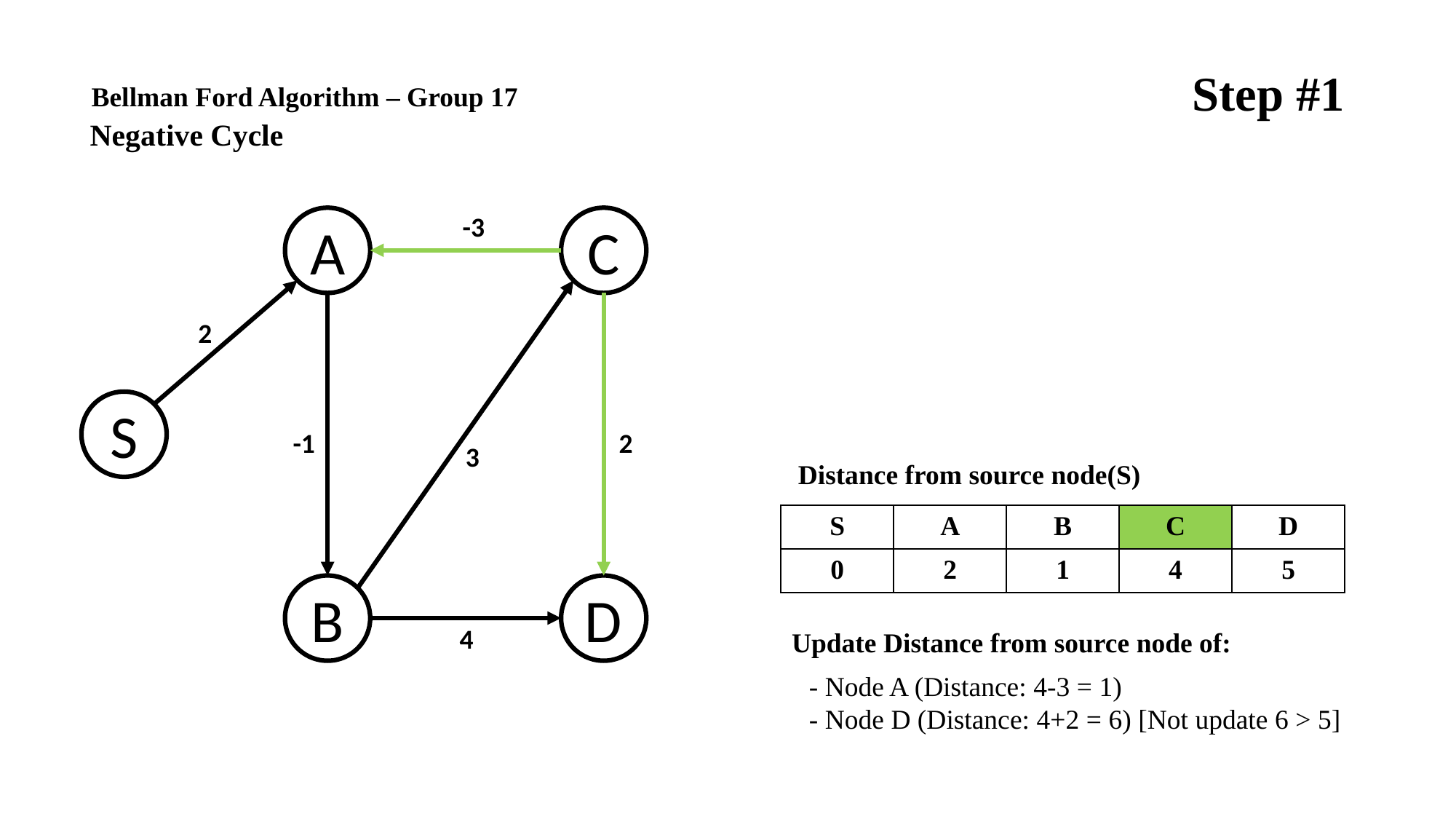

Step #1
Bellman Ford Algorithm – Group 17
Negative Cycle
-3
A
C
2
S
-1
2
3
B
D
4
Distance from source node(S)
| S | A | B | C | D |
| --- | --- | --- | --- | --- |
| 0 | 2 | 1 | 4 | 5 |
Update Distance from source node of:
- Node A (Distance: 4-3 = 1)
- Node D (Distance: 4+2 = 6) [Not update 6 > 5]